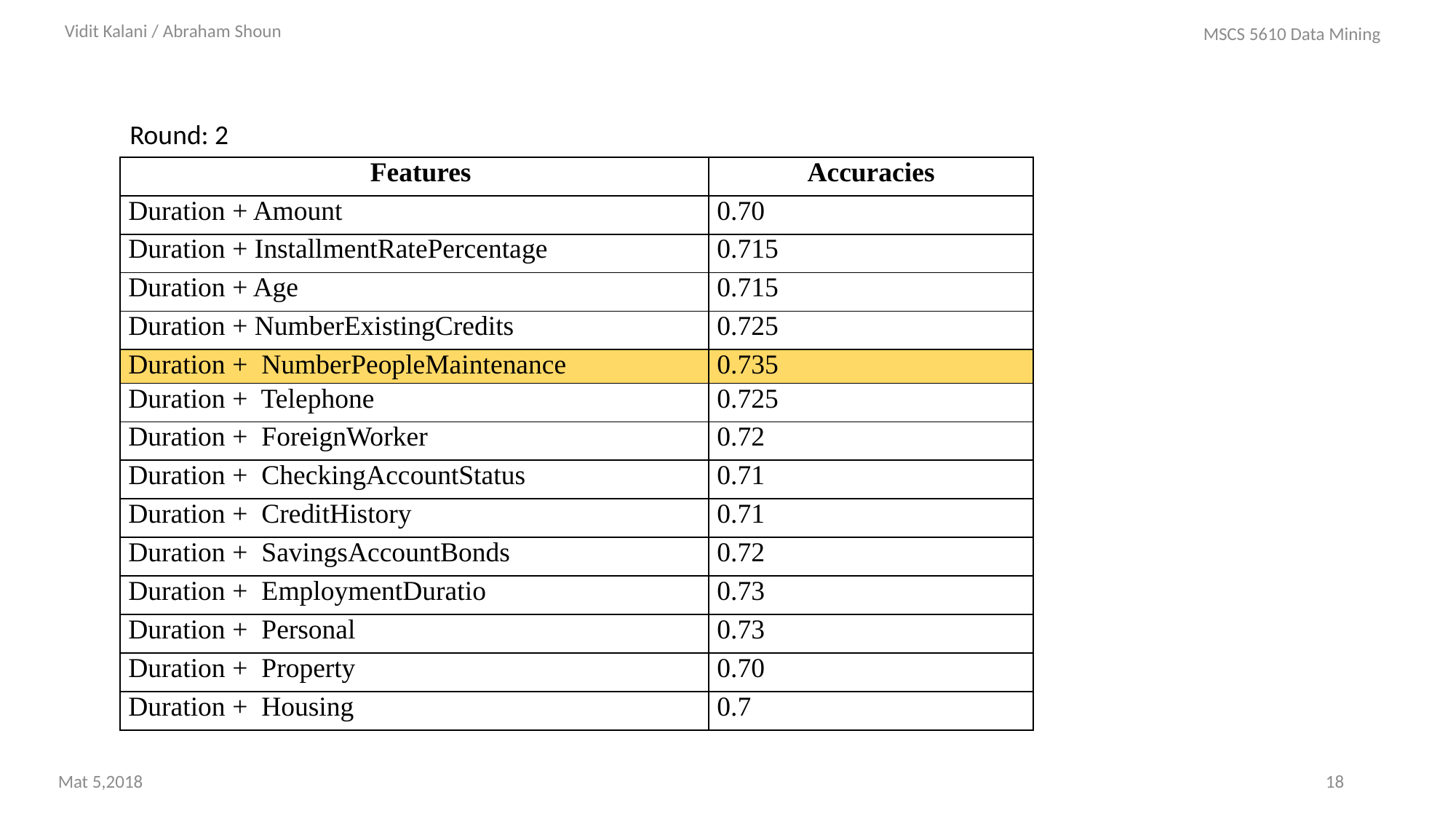

Vidit Kalani / Abraham Shoun
MSCS 5610 Data Mining
Round: 2
| Features | Accuracies |
| --- | --- |
| Duration + Amount | 0.70 |
| Duration + InstallmentRatePercentage | 0.715 |
| Duration + Age | 0.715 |
| Duration + NumberExistingCredits | 0.725 |
| Duration + NumberPeopleMaintenance | 0.735 |
| Duration + Telephone | 0.725 |
| Duration + ForeignWorker | 0.72 |
| Duration + CheckingAccountStatus | 0.71 |
| Duration + CreditHistory | 0.71 |
| Duration + SavingsAccountBonds | 0.72 |
| Duration + EmploymentDuratio | 0.73 |
| Duration + Personal | 0.73 |
| Duration + Property | 0.70 |
| Duration + Housing | 0.7 |
Mat 5,2018
18